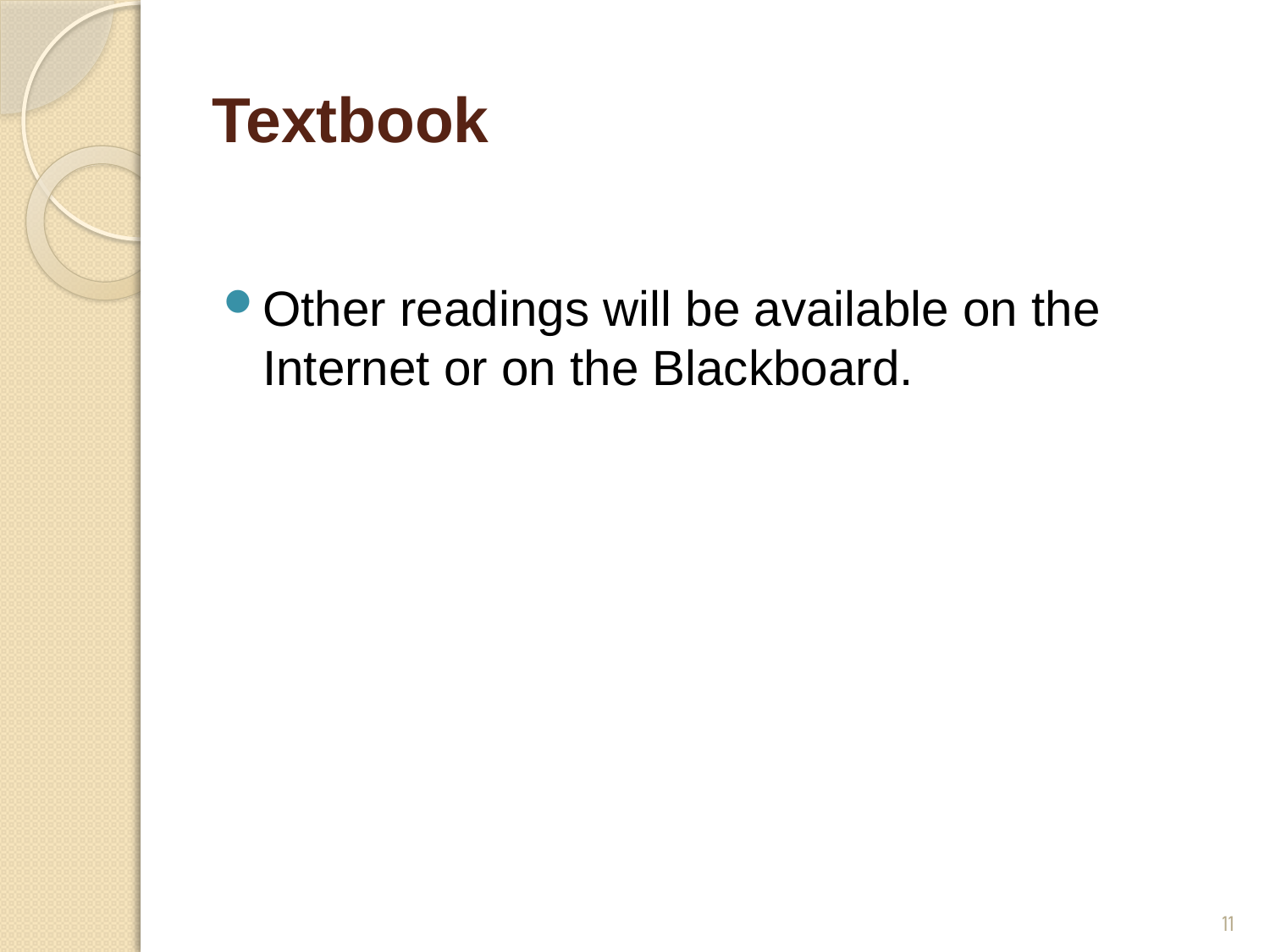

# Textbook

Other readings will be available on the Internet or on the Blackboard.

11